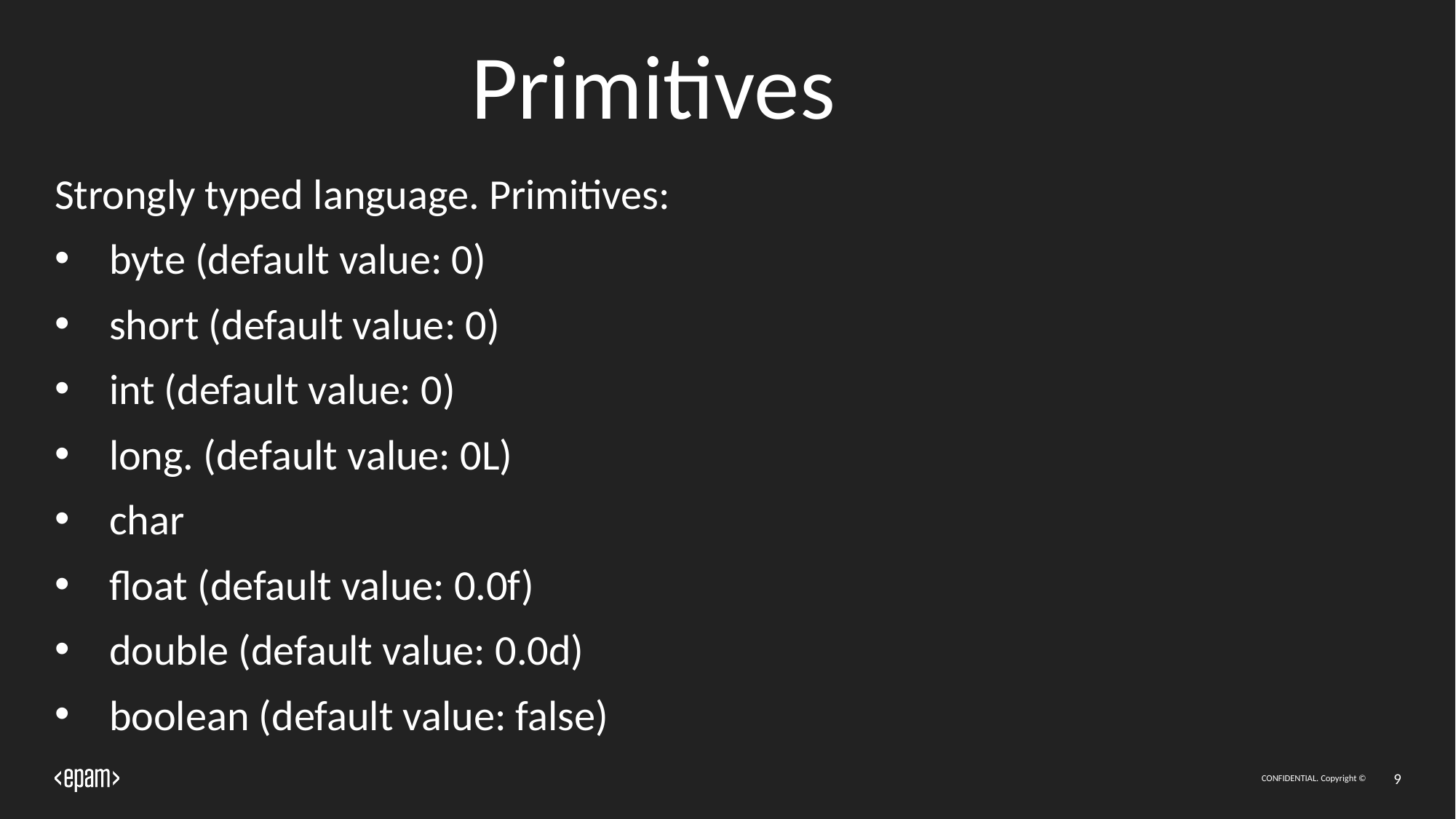

# Primitives
Strongly typed language. Primitives:
byte (default value: 0)
short (default value: 0)
int (default value: 0)
long. (default value: 0L)
char
float (default value: 0.0f)
double (default value: 0.0d)
boolean (default value: false)